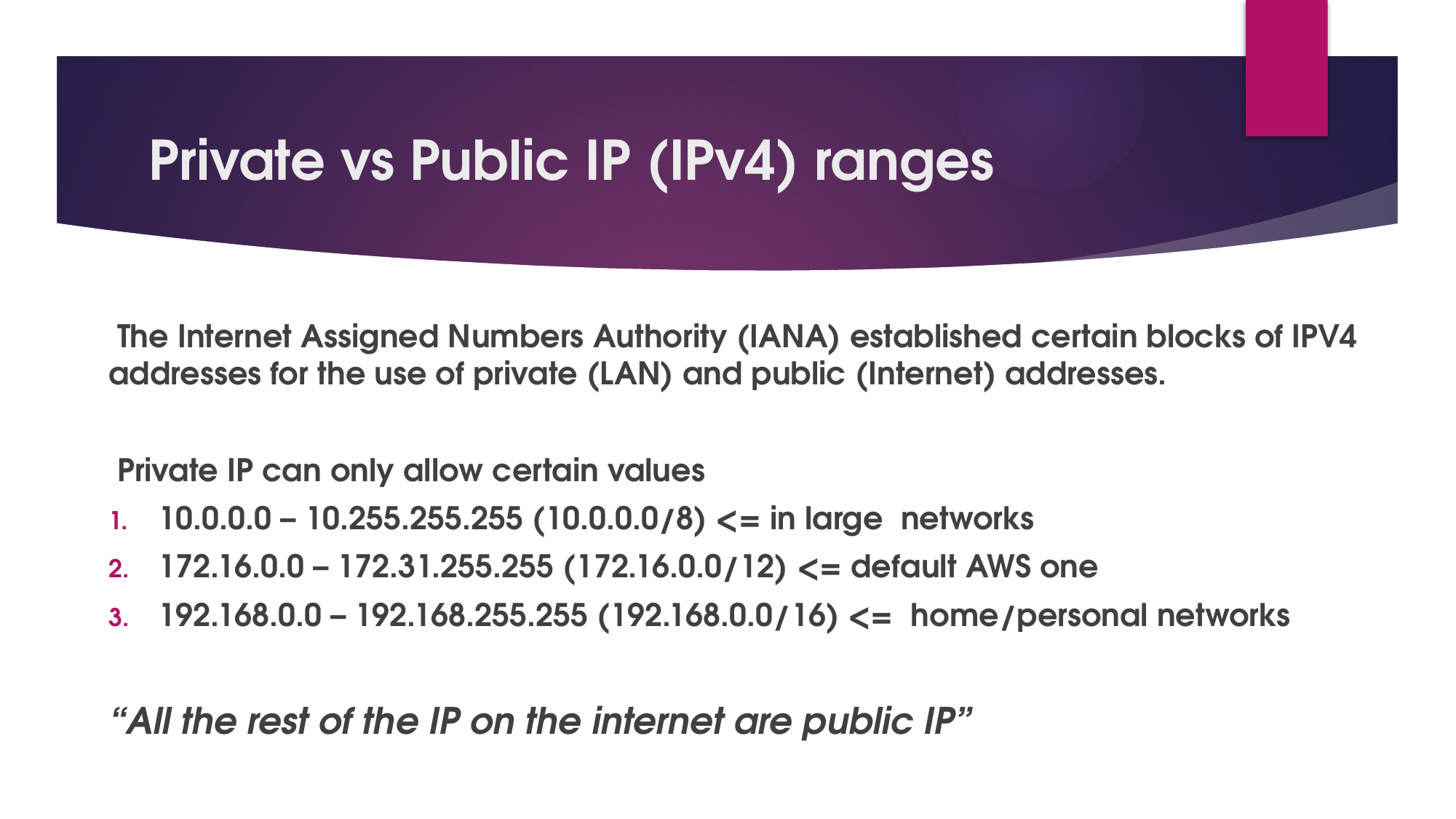

# Private vs Public IP (IPv4) ranges
 The Internet Assigned Numbers Authority (IANA) established certain blocks of IPV4 addresses for the use of private (LAN) and public (Internet) addresses.

 Private IP can only allow certain values
10.0.0.0 – 10.255.255.255 (10.0.0.0/8) <= in large  networks
172.16.0.0 – 172.31.255.255 (172.16.0.0/12) <= default AWS one
192.168.0.0 – 192.168.255.255 (192.168.0.0/16) <=  home/personal networks

“All the rest of the IP on the internet are public IP”